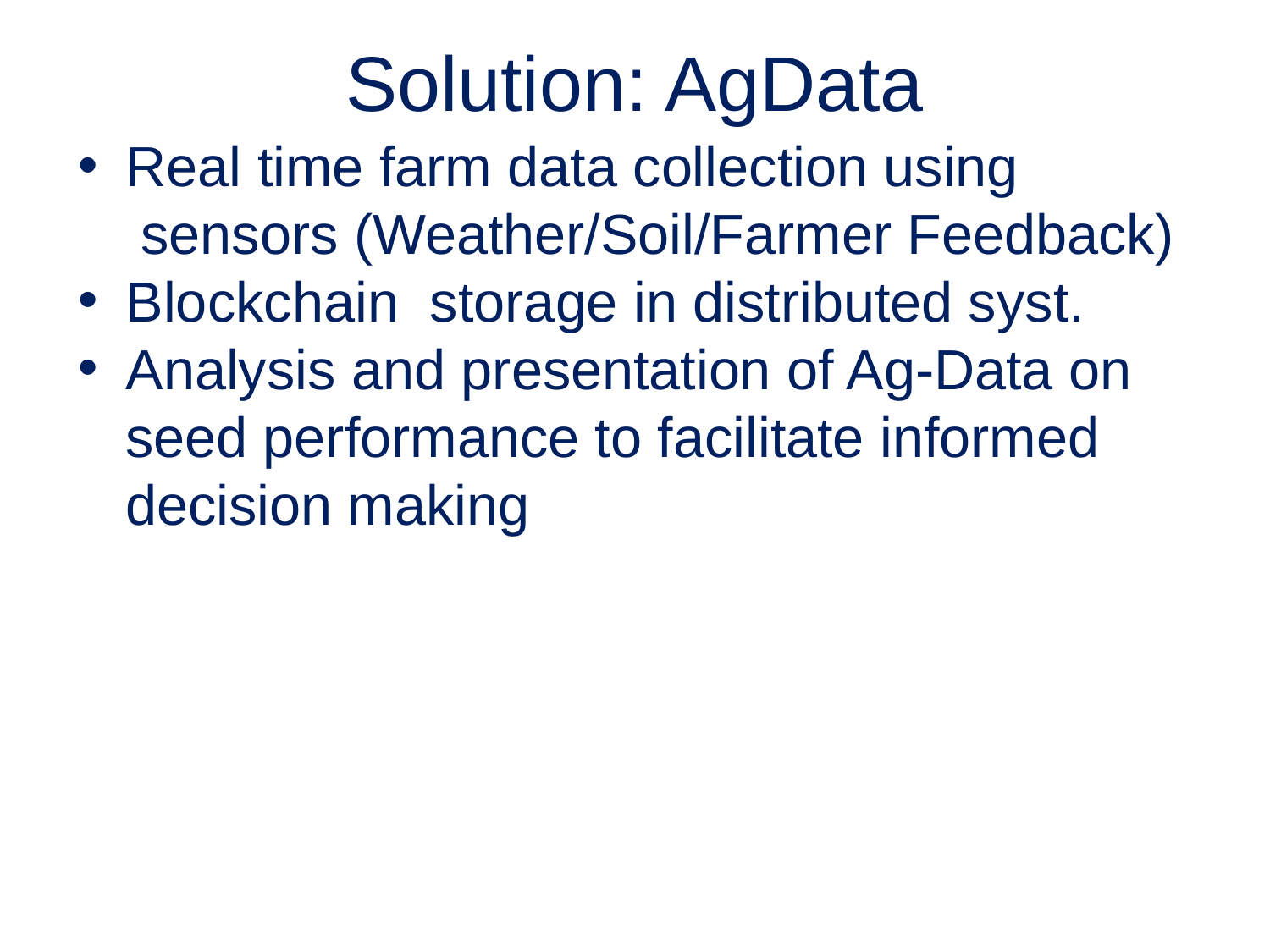

# Solution: AgData
Real time farm data collection using
    sensors (Weather/Soil/Farmer Feedback)
Blockchain  storage in distributed syst.
Analysis and presentation of Ag-Data on
   seed performance to facilitate informed
   decision making